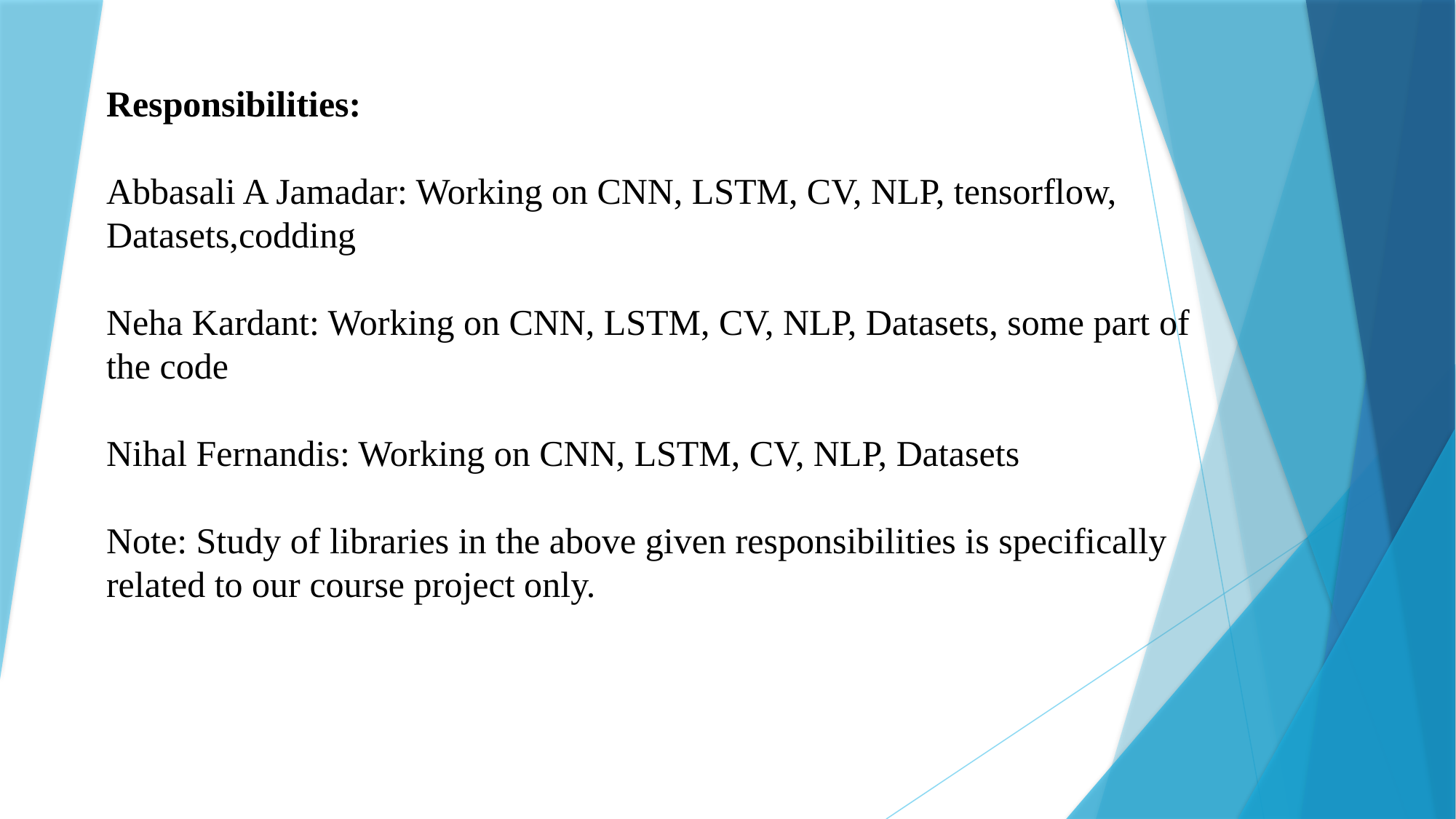

# Responsibilities: Abbasali A Jamadar: Working on CNN, LSTM, CV, NLP, tensorflow, Datasets,codding Neha Kardant: Working on CNN, LSTM, CV, NLP, Datasets, some part of the code Nihal Fernandis: Working on CNN, LSTM, CV, NLP, Datasets Note: Study of libraries in the above given responsibilities is specifically related to our course project only.